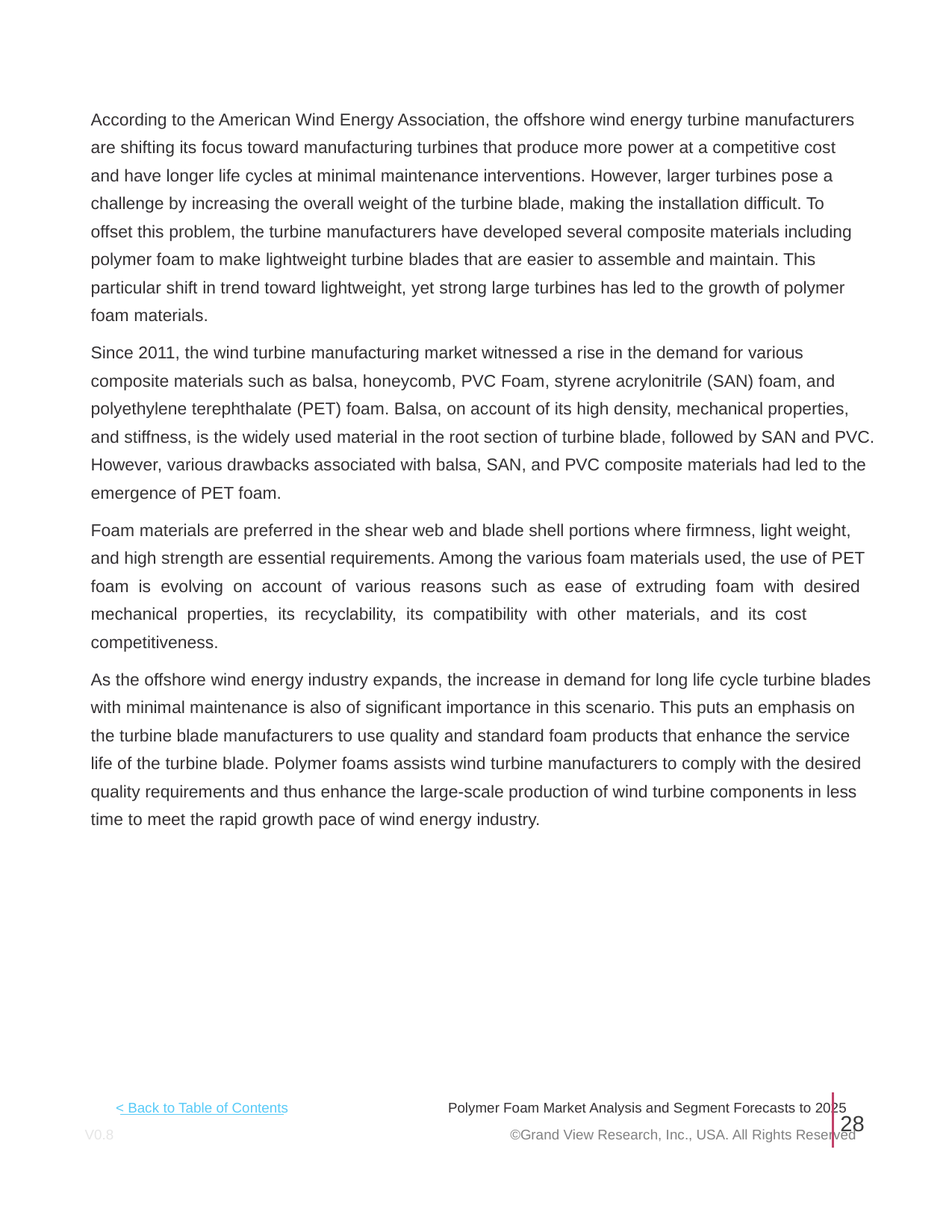

According to the American Wind Energy Association, the offshore wind energy turbine manufacturers
are shifting its focus toward manufacturing turbines that produce more power at a competitive cost
and have longer life cycles at minimal maintenance interventions. However, larger turbines pose a
challenge by increasing the overall weight of the turbine blade, making the installation difficult. To
offset this problem, the turbine manufacturers have developed several composite materials including
polymer foam to make lightweight turbine blades that are easier to assemble and maintain. This
particular shift in trend toward lightweight, yet strong large turbines has led to the growth of polymer
foam materials.
Since 2011, the wind turbine manufacturing market witnessed a rise in the demand for various
composite materials such as balsa, honeycomb, PVC Foam, styrene acrylonitrile (SAN) foam, and
polyethylene terephthalate (PET) foam. Balsa, on account of its high density, mechanical properties,
and stiffness, is the widely used material in the root section of turbine blade, followed by SAN and PVC.
However, various drawbacks associated with balsa, SAN, and PVC composite materials had led to the
emergence of PET foam.
Foam materials are preferred in the shear web and blade shell portions where firmness, light weight,
and high strength are essential requirements. Among the various foam materials used, the use of PET
foam  is  evolving  on  account  of  various  reasons  such  as  ease  of  extruding  foam  with  desired
mechanical  properties,  its  recyclability,  its  compatibility  with  other  materials,  and  its  cost
competitiveness.
As the offshore wind energy industry expands, the increase in demand for long life cycle turbine blades
with minimal maintenance is also of significant importance in this scenario. This puts an emphasis on
the turbine blade manufacturers to use quality and standard foam products that enhance the service
life of the turbine blade. Polymer foams assists wind turbine manufacturers to comply with the desired
quality requirements and thus enhance the large-scale production of wind turbine components in less
time to meet the rapid growth pace of wind energy industry.

< Back to Table of Contents
Polymer Foam Market Analysis and Segment Forecasts to 2025
28

V0.8                                                                                                     ©Grand View Research, Inc., USA. All Rights Reserved